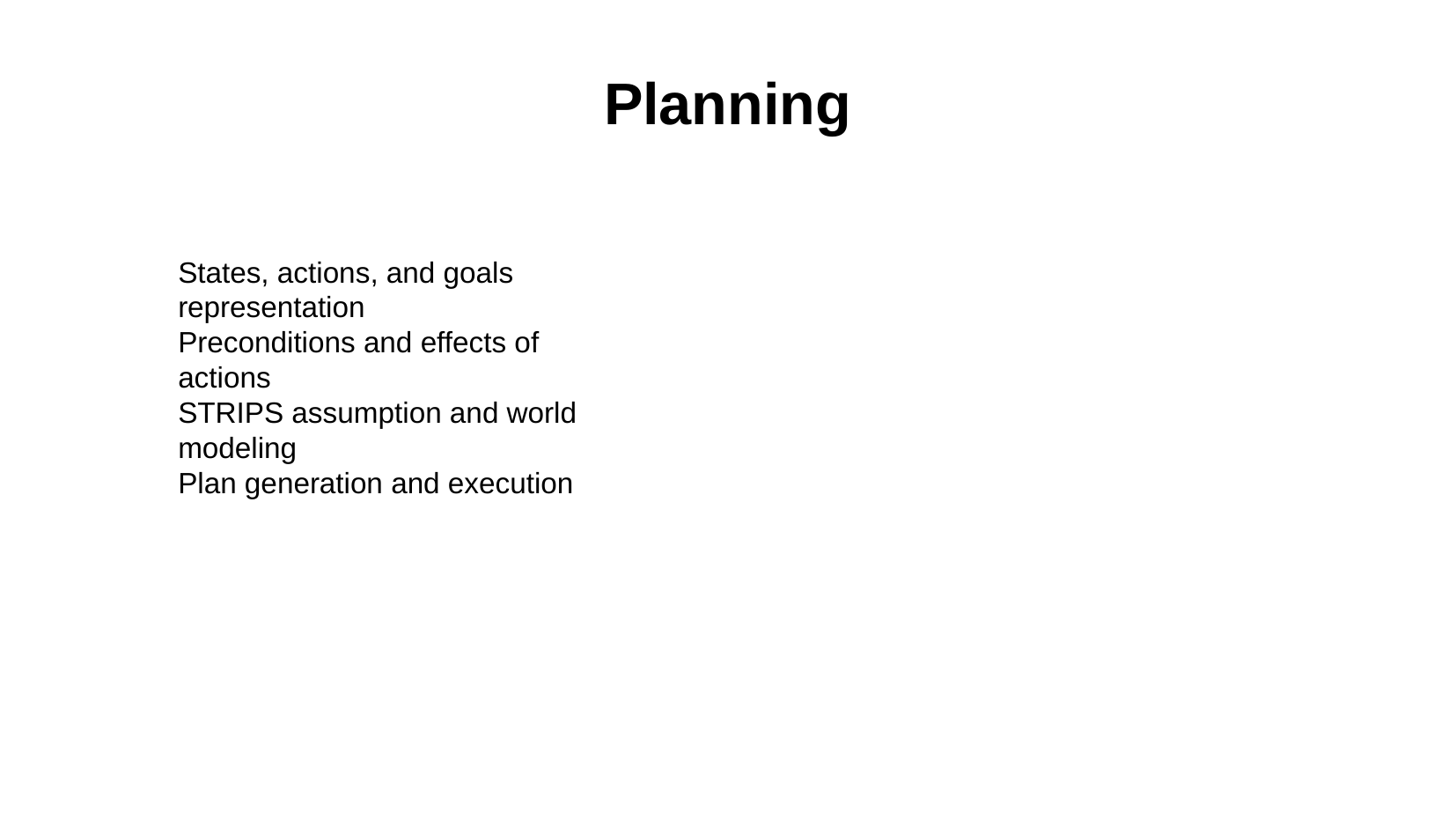

# Planning

States, actions, and goals representation
Preconditions and effects of actions
STRIPS assumption and world modeling
Plan generation and execution